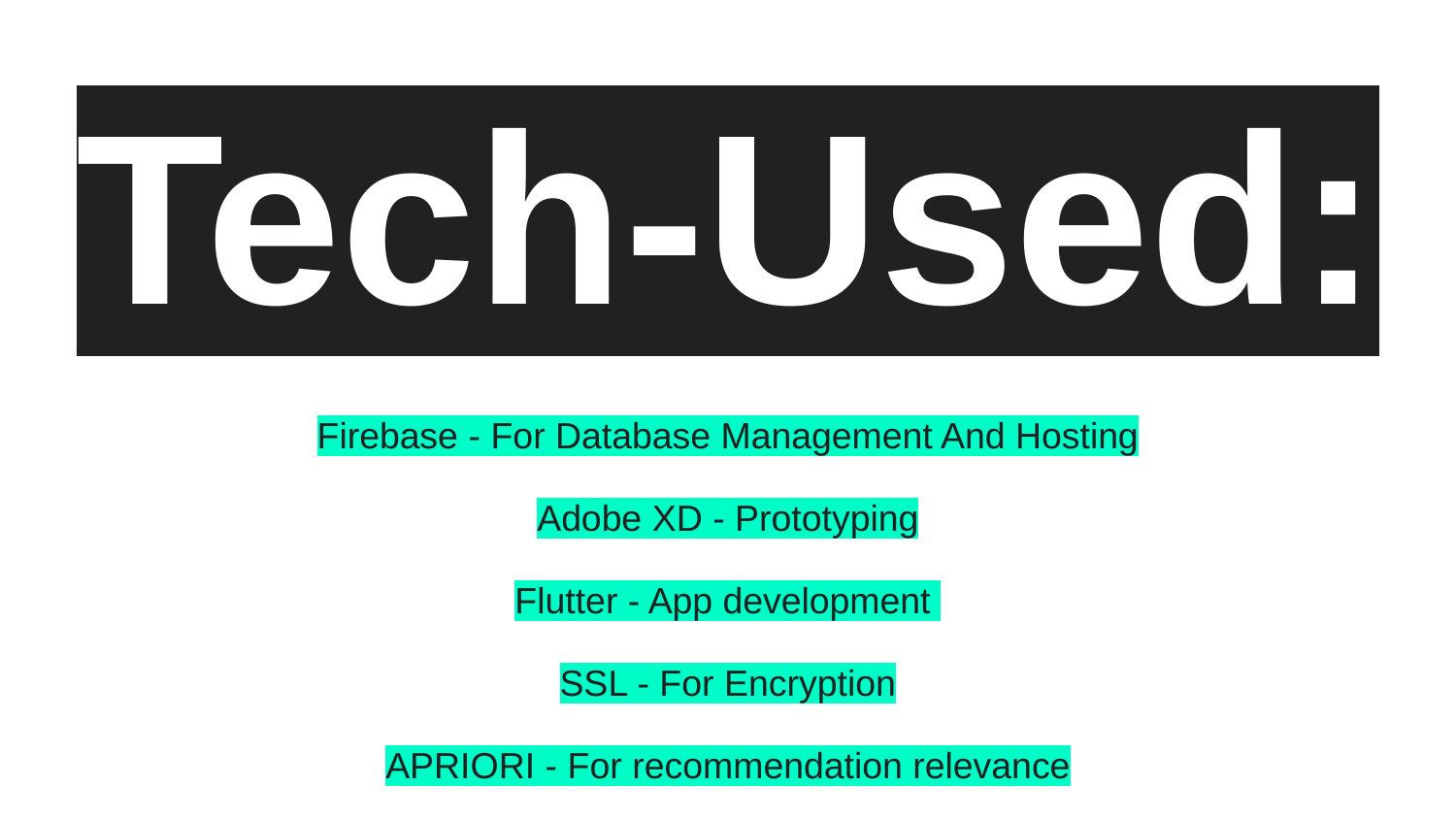

# Tech-Used:
Firebase - For Database Management And Hosting
Adobe XD - Prototyping
Flutter - App development
SSL - For Encryption
APRIORI - For recommendation relevance